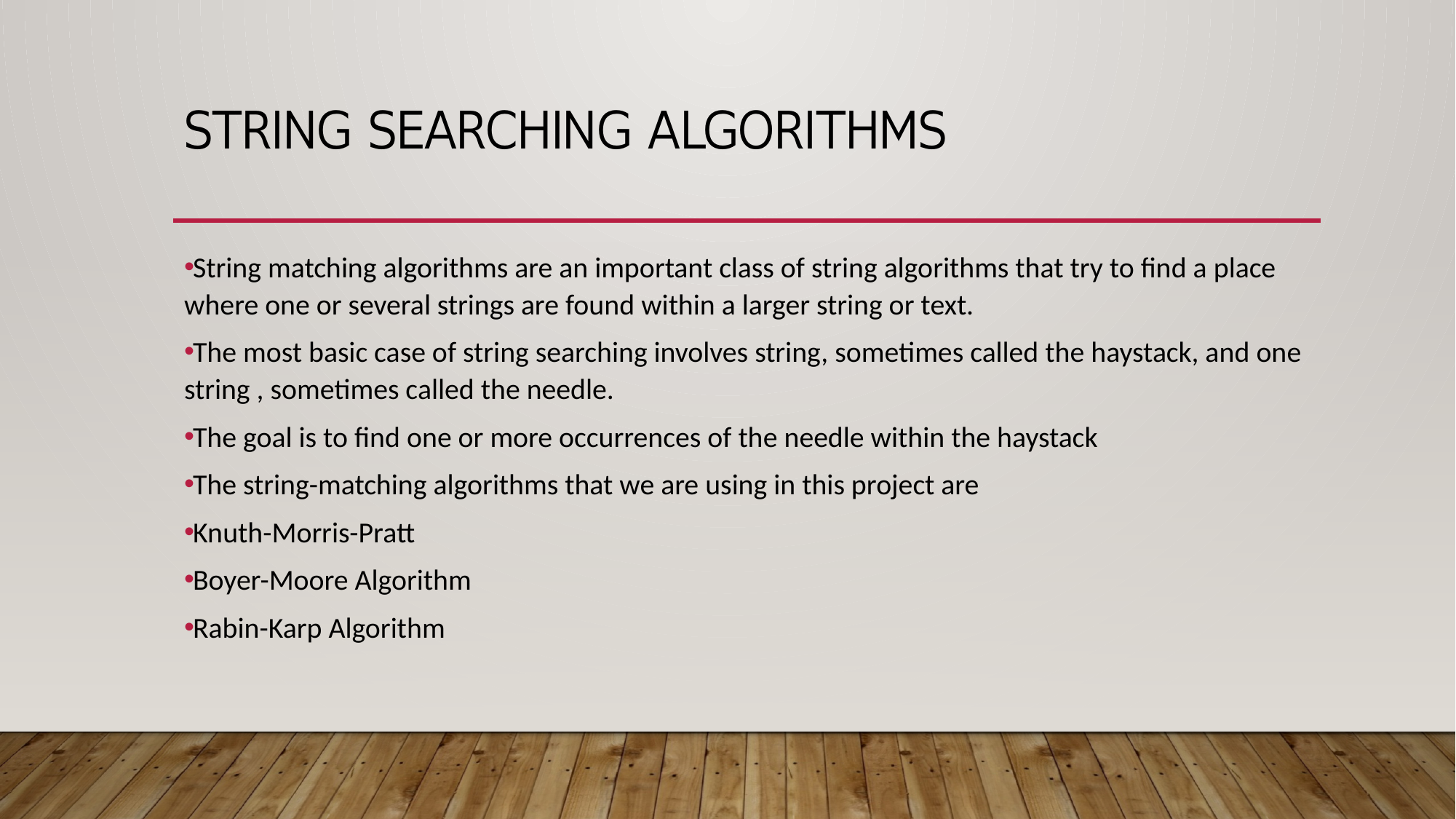

# String searching Algorithms
String matching algorithms are an important class of string algorithms that try to find a place where one or several strings are found within a larger string or text.
The most basic case of string searching involves string, sometimes called the haystack, and one string , sometimes called the needle.
The goal is to find one or more occurrences of the needle within the haystack
The string-matching algorithms that we are using in this project are
Knuth-Morris-Pratt
Boyer-Moore Algorithm
Rabin-Karp Algorithm